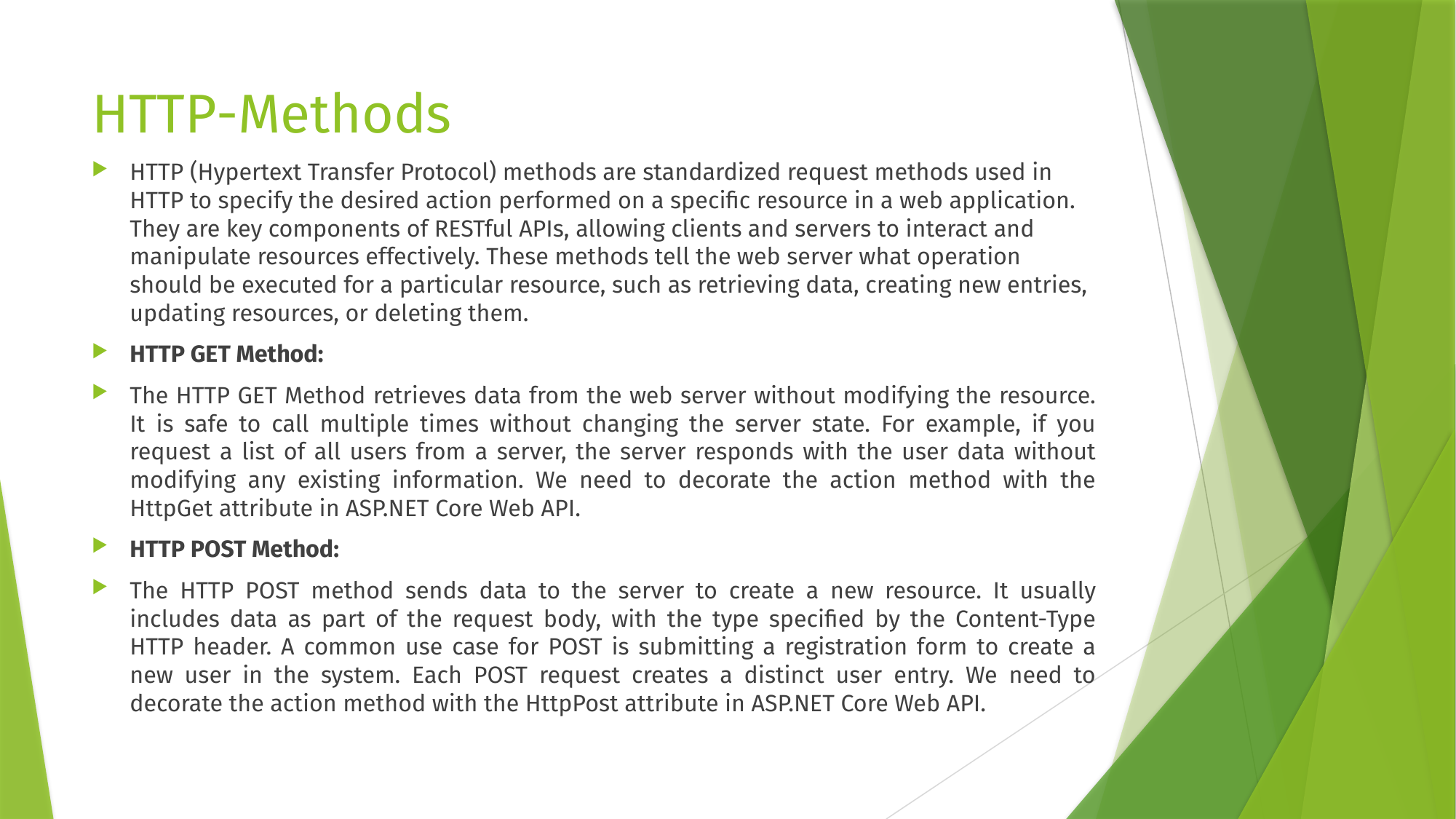

# HTTP-Methods
HTTP (Hypertext Transfer Protocol) methods are standardized request methods used in HTTP to specify the desired action performed on a specific resource in a web application. They are key components of RESTful APIs, allowing clients and servers to interact and manipulate resources effectively. These methods tell the web server what operation should be executed for a particular resource, such as retrieving data, creating new entries, updating resources, or deleting them.
HTTP GET Method:
The HTTP GET Method retrieves data from the web server without modifying the resource. It is safe to call multiple times without changing the server state. For example, if you request a list of all users from a server, the server responds with the user data without modifying any existing information. We need to decorate the action method with the HttpGet attribute in ASP.NET Core Web API.
HTTP POST Method:
The HTTP POST method sends data to the server to create a new resource. It usually includes data as part of the request body, with the type specified by the Content-Type HTTP header. A common use case for POST is submitting a registration form to create a new user in the system. Each POST request creates a distinct user entry. We need to decorate the action method with the HttpPost attribute in ASP.NET Core Web API.